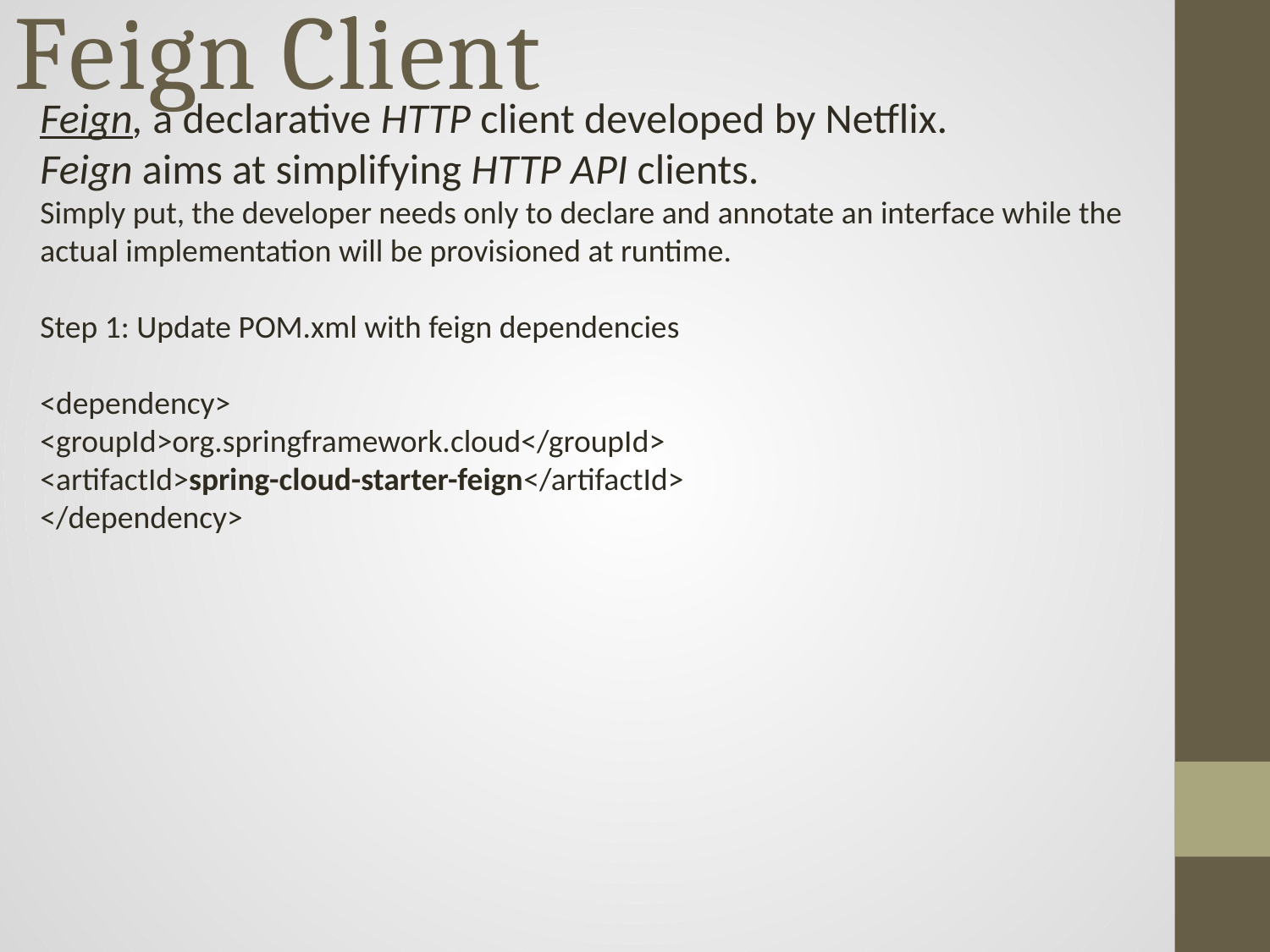

# Feign Client
Feign, a declarative HTTP client developed by Netflix.
Feign aims at simplifying HTTP API clients.
Simply put, the developer needs only to declare and annotate an interface while the actual implementation will be provisioned at runtime.

Step 1: Update POM.xml with feign dependencies

<dependency>
<groupId>org.springframework.cloud</groupId>
<artifactId>spring-cloud-starter-feign</artifactId>
</dependency>